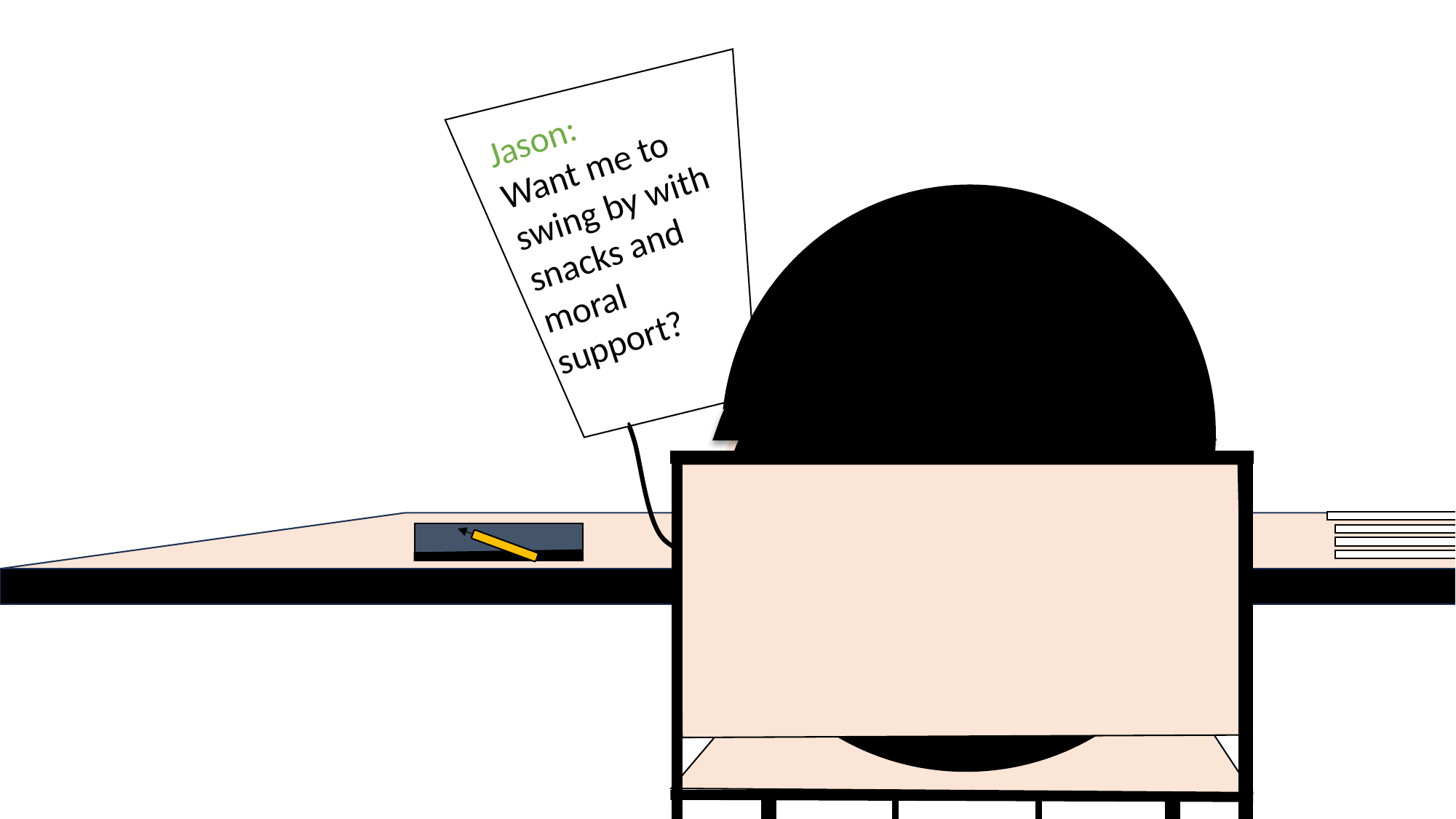

Jason:
Want me to swing by with snacks and moral support?